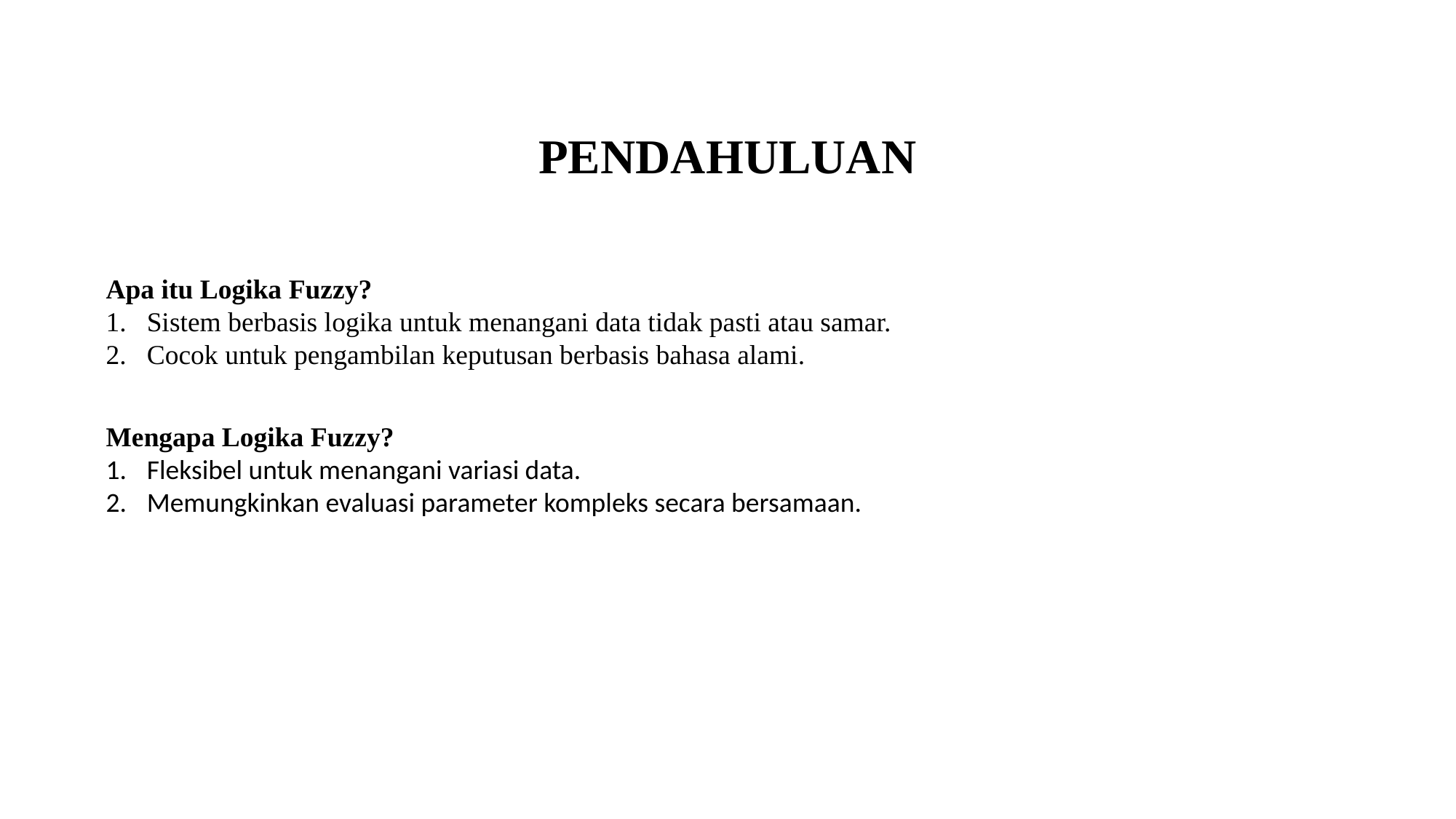

PENDAHULUAN
Apa itu Logika Fuzzy?
Sistem berbasis logika untuk menangani data tidak pasti atau samar.
Cocok untuk pengambilan keputusan berbasis bahasa alami.

Mengapa Logika Fuzzy?
Fleksibel untuk menangani variasi data.
Memungkinkan evaluasi parameter kompleks secara bersamaan.